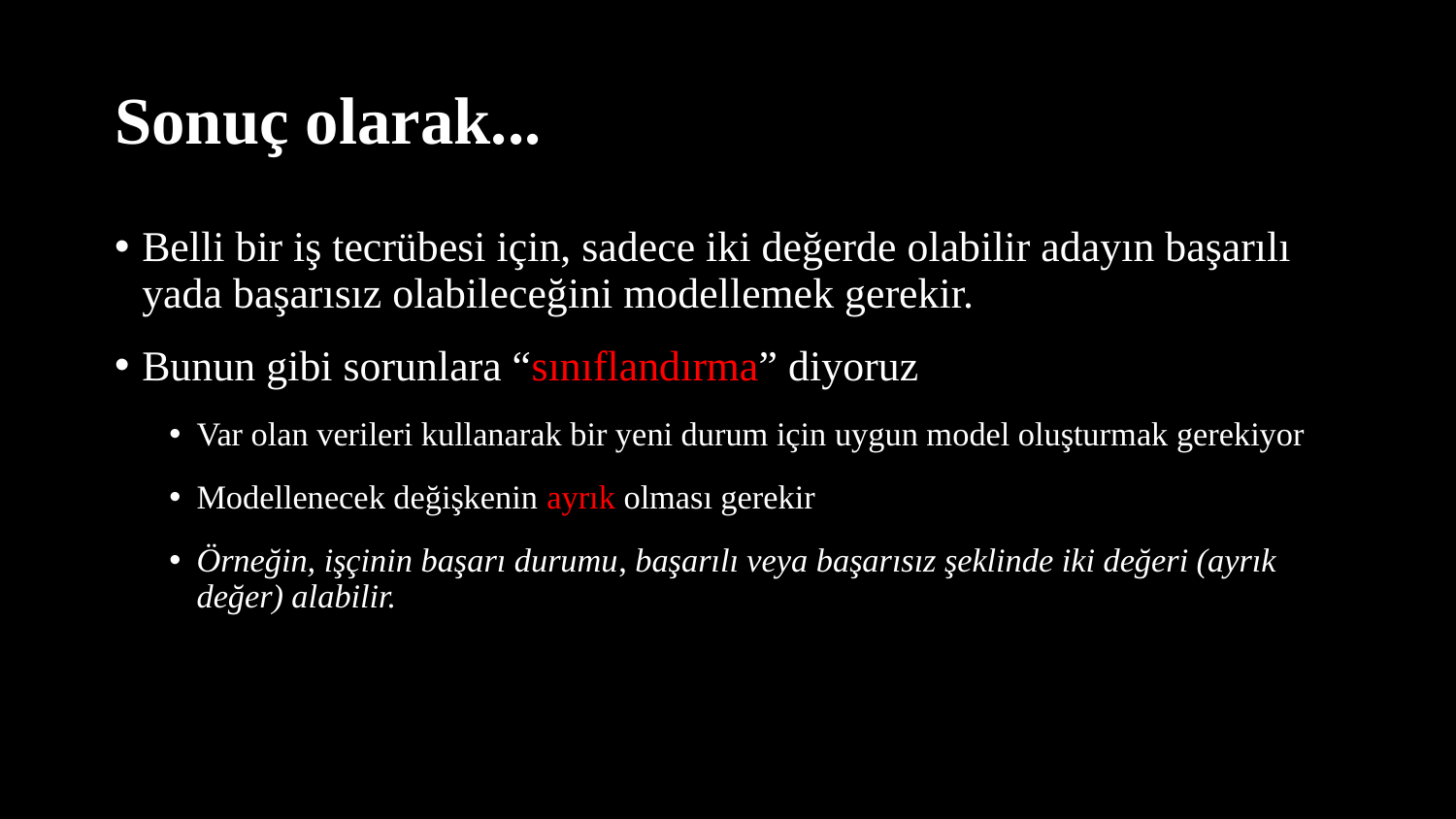

# Sonuç olarak...
Belli bir iş tecrübesi için, sadece iki değerde olabilir adayın başarılı yada başarısız olabileceğini modellemek gerekir.
Bunun gibi sorunlara “sınıflandırma” diyoruz
Var olan verileri kullanarak bir yeni durum için uygun model oluşturmak gerekiyor
Modellenecek değişkenin ayrık olması gerekir
Örneğin, işçinin başarı durumu, başarılı veya başarısız şeklinde iki değeri (ayrık değer) alabilir.